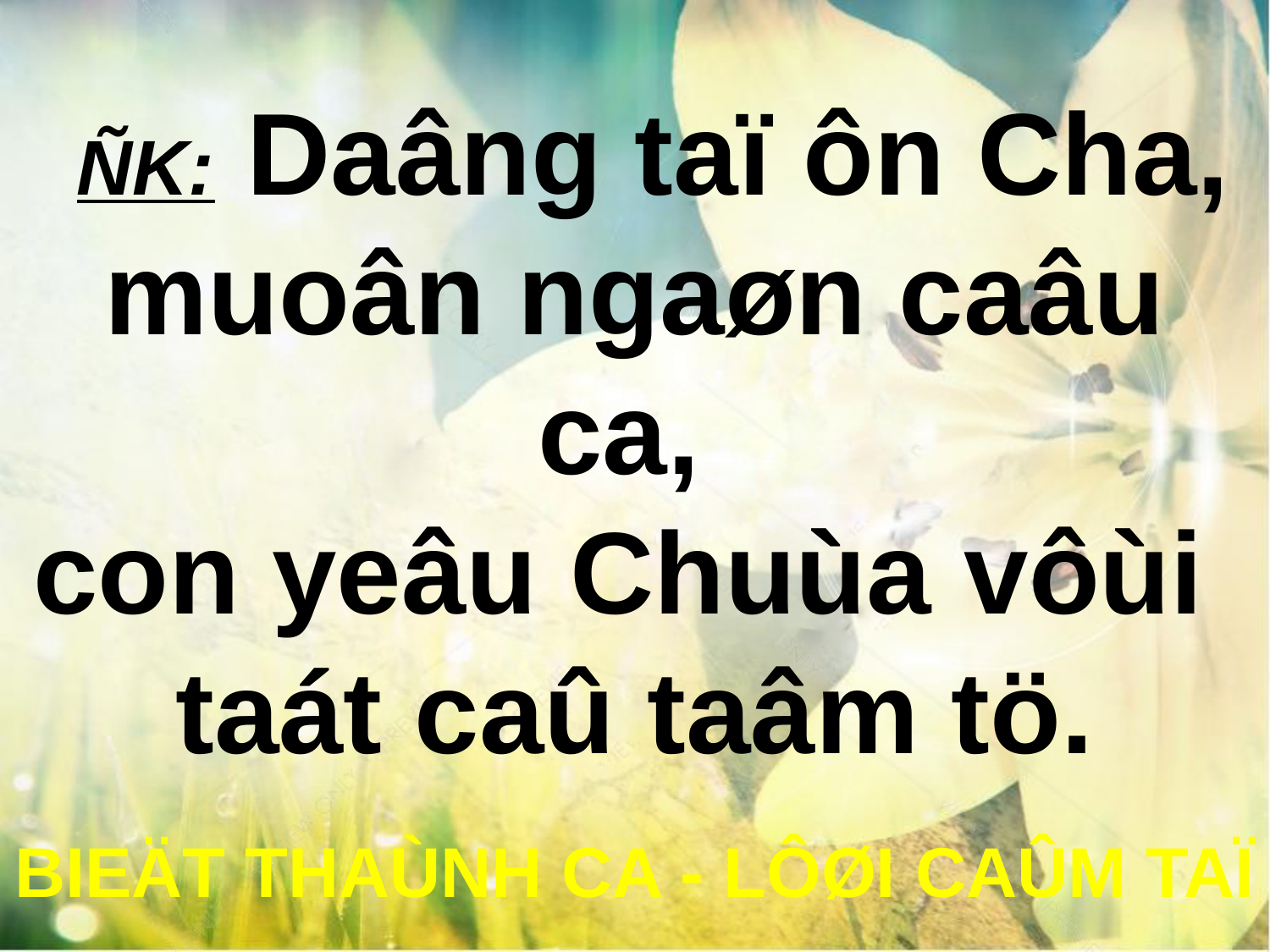

ÑK: Daâng taï ôn Cha, muoân ngaøn caâu ca,
con yeâu Chuùa vôùi
taát caû taâm tö.
BIEÄT THAÙNH CA - LÔØI CAÛM TAÏ